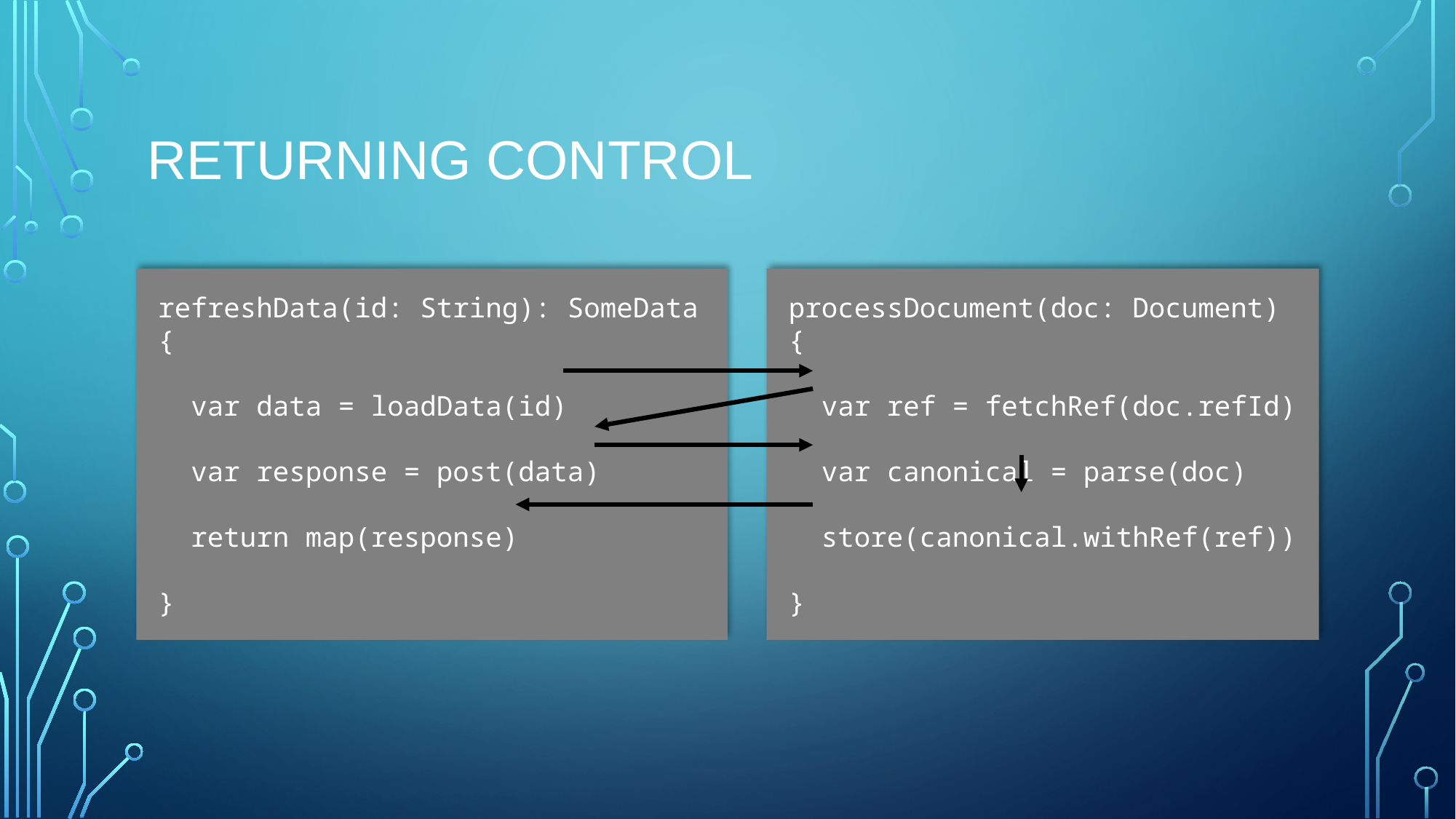

# returning control
refreshData(id: String): SomeData {

  var data = loadData(id)

  var response = post(data)

  return map(response)

}
processDocument(doc: Document) {

  var ref = fetchRef(doc.refId)

  var canonical = parse(doc)

  store(canonical.withRef(ref))

}